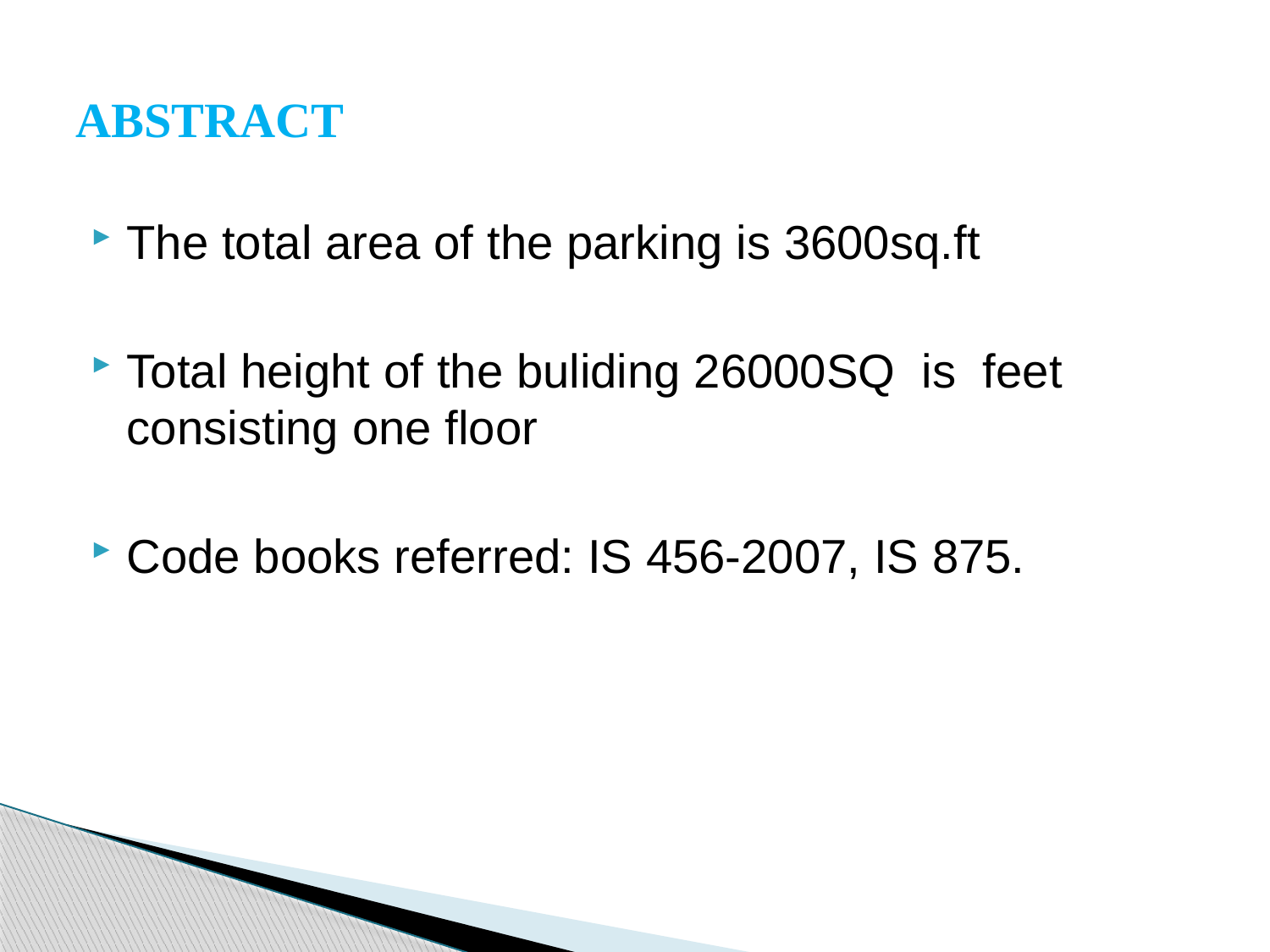

# ABSTRACT
The total area of the parking is 3600sq.ft

Total height of the buliding 26000SQ  is  feet consisting one floor

Code books referred: IS 456-2007, IS 875.